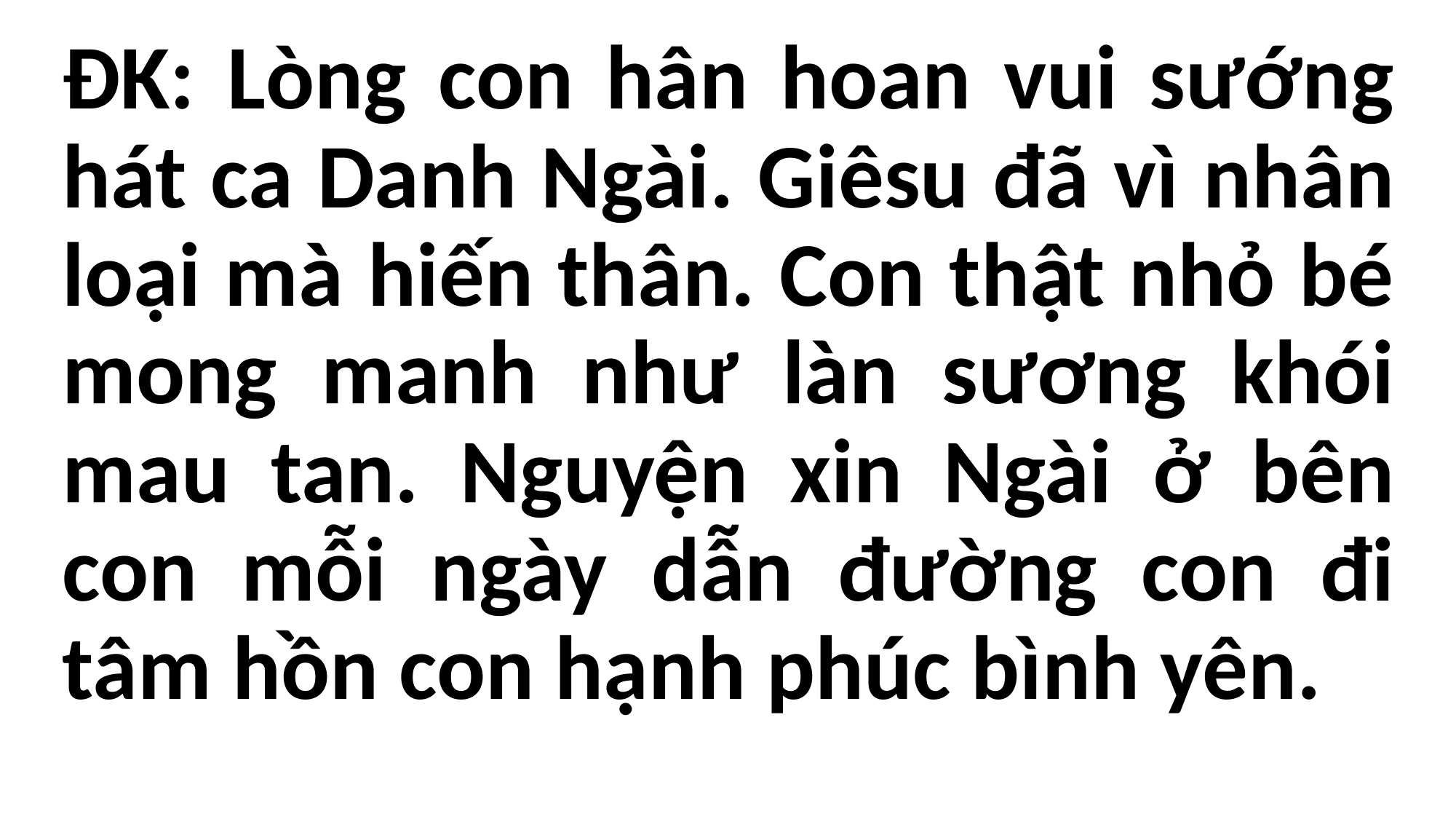

ĐK: Lòng con hân hoan vui sướng hát ca Danh Ngài. Giêsu đã vì nhân loại mà hiến thân. Con thật nhỏ bé mong manh như làn sương khói mau tan. Nguyện xin Ngài ở bên con mỗi ngày dẫn đường con đi tâm hồn con hạnh phúc bình yên.